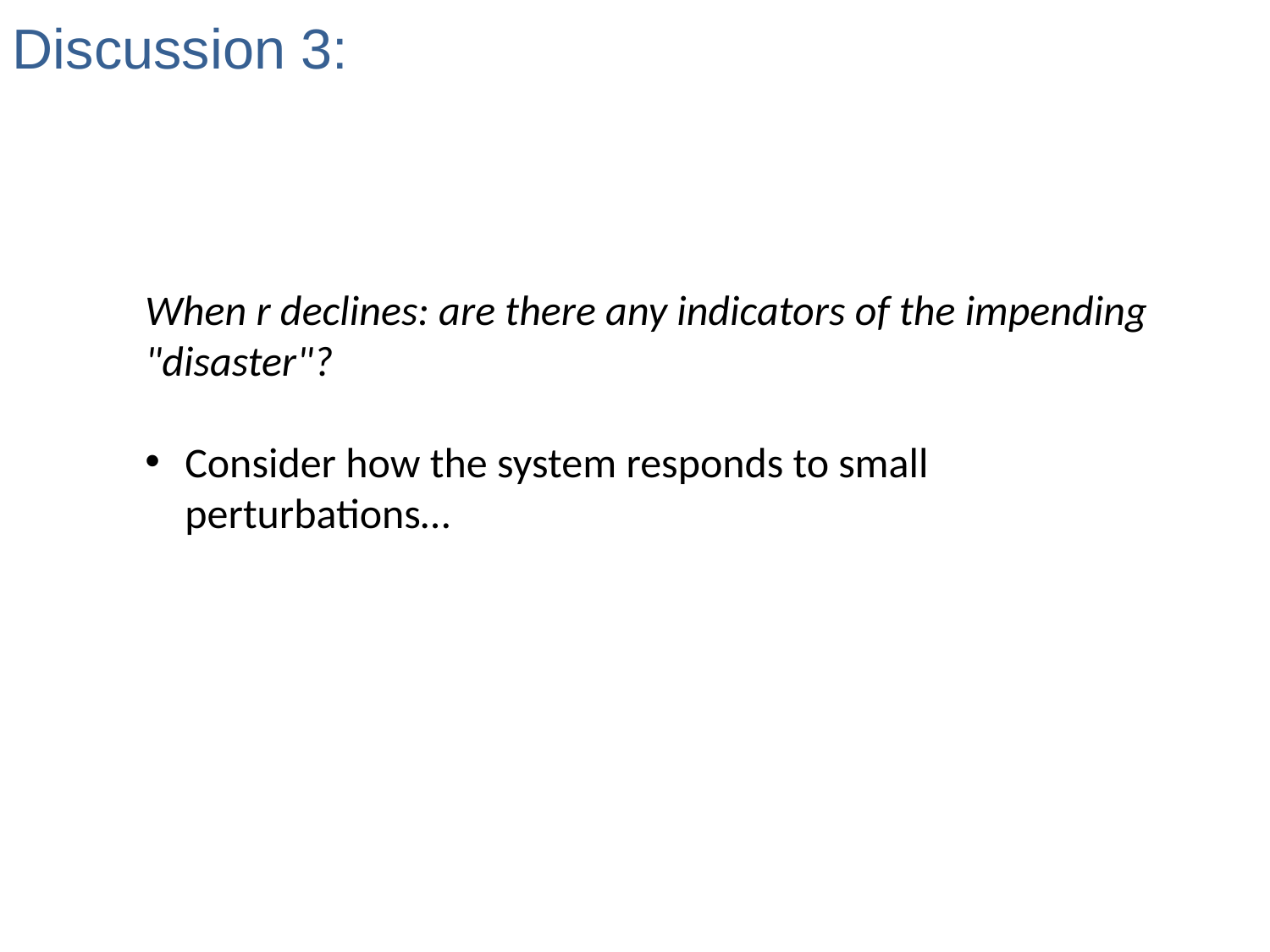

Discussion 3:
When r declines: are there any indicators of the impending "disaster"?

Consider how the system responds to small perturbations…